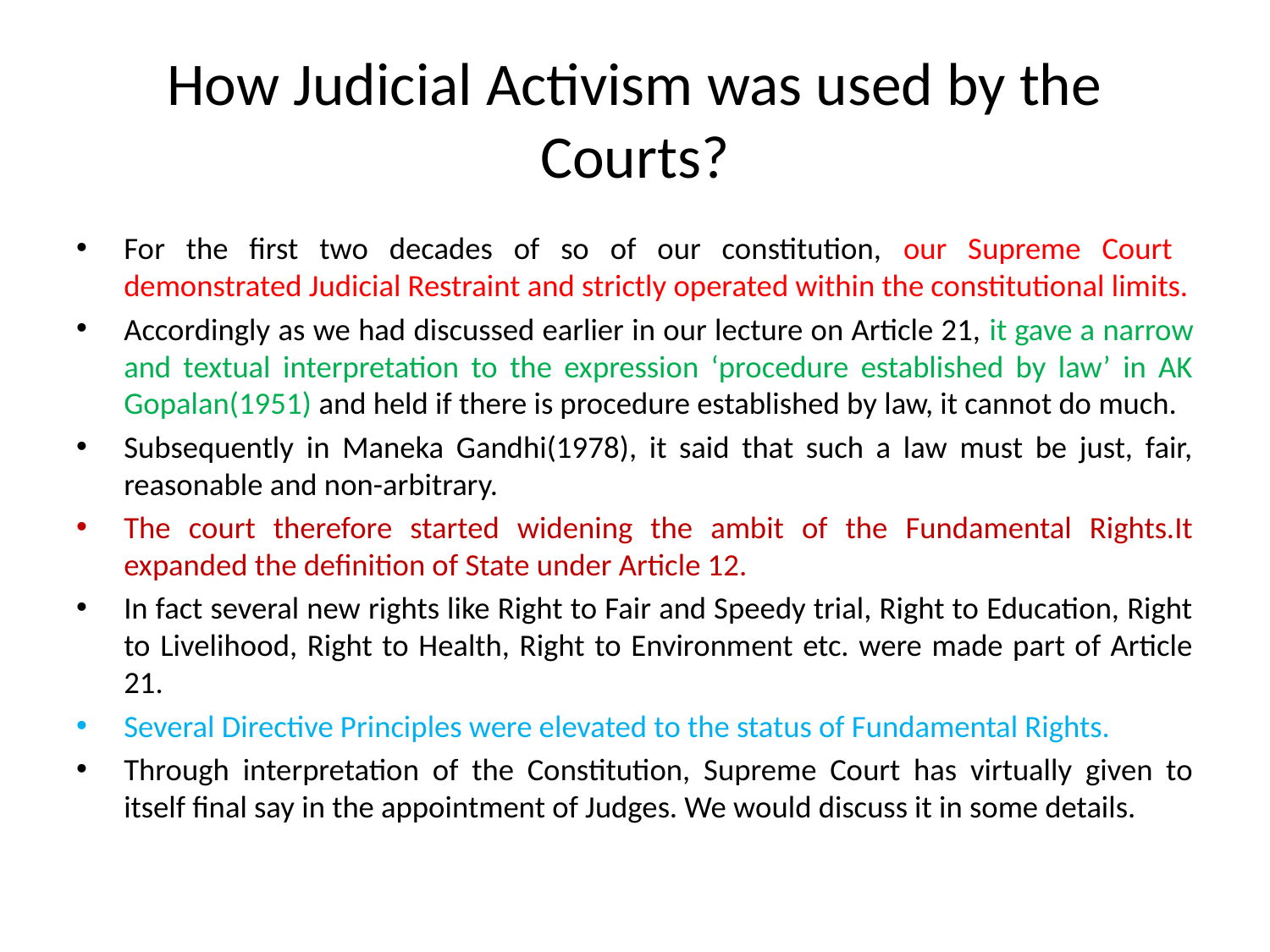

# How Judicial Activism was used by the Courts?
For the first two decades of so of our constitution, our Supreme Court  demonstrated Judicial Restraint and strictly operated within the constitutional limits.
Accordingly as we had discussed earlier in our lecture on Article 21, it gave a narrow and textual interpretation to the expression ‘procedure established by law’ in AK Gopalan(1951) and held if there is procedure established by law, it cannot do much.
Subsequently in Maneka Gandhi(1978), it said that such a law must be just, fair, reasonable and non-arbitrary.
The court therefore started widening the ambit of the Fundamental Rights.It expanded the definition of State under Article 12.
In fact several new rights like Right to Fair and Speedy trial, Right to Education, Right to Livelihood, Right to Health, Right to Environment etc. were made part of Article 21.
Several Directive Principles were elevated to the status of Fundamental Rights.
Through interpretation of the Constitution, Supreme Court has virtually given to itself final say in the appointment of Judges. We would discuss it in some details.